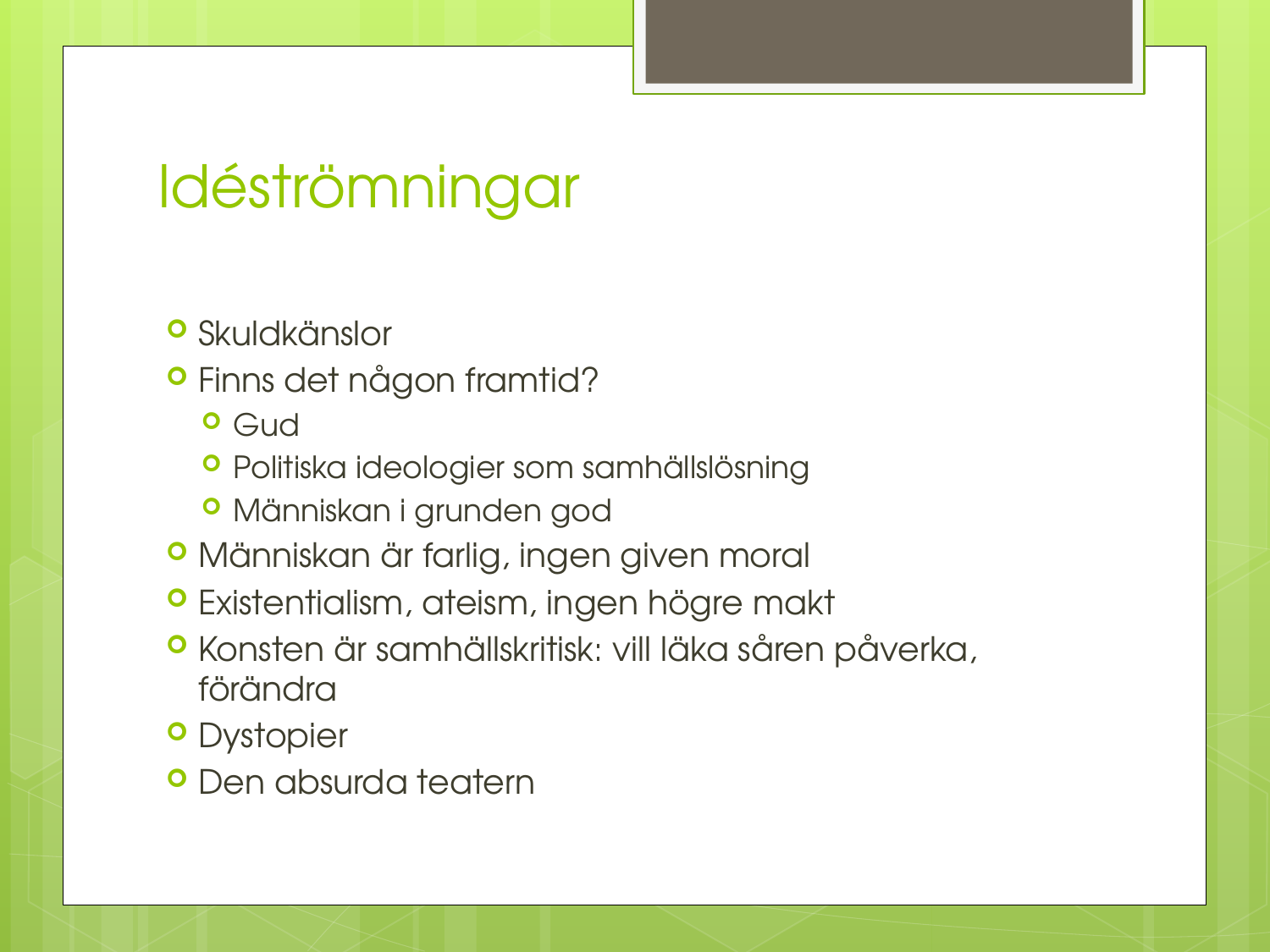

# Idéströmningar
Skuldkänslor
Finns det någon framtid?
Gud
Politiska ideologier som samhällslösning
Människan i grunden god
Människan är farlig, ingen given moral
Existentialism, ateism, ingen högre makt
Konsten är samhällskritisk: vill läka såren påverka, förändra
Dystopier
Den absurda teatern